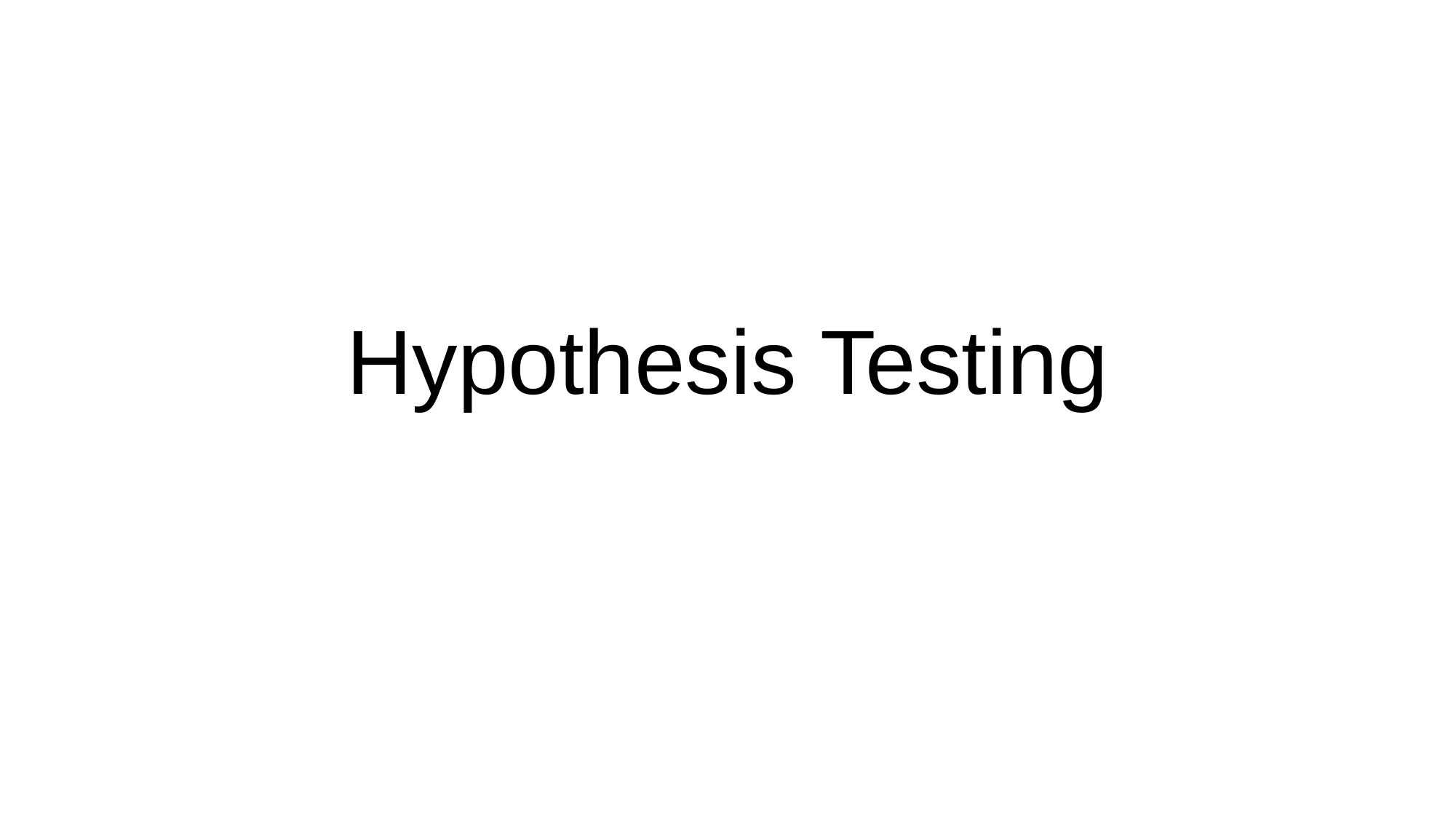

# Point Estimation and Sample Statistics Point Estimation and Sample Statistics Point Estimation and Sample Statistics Point Estimation and Sample Statistics Point Estimation and Sample Statistics Hypothesis Testing